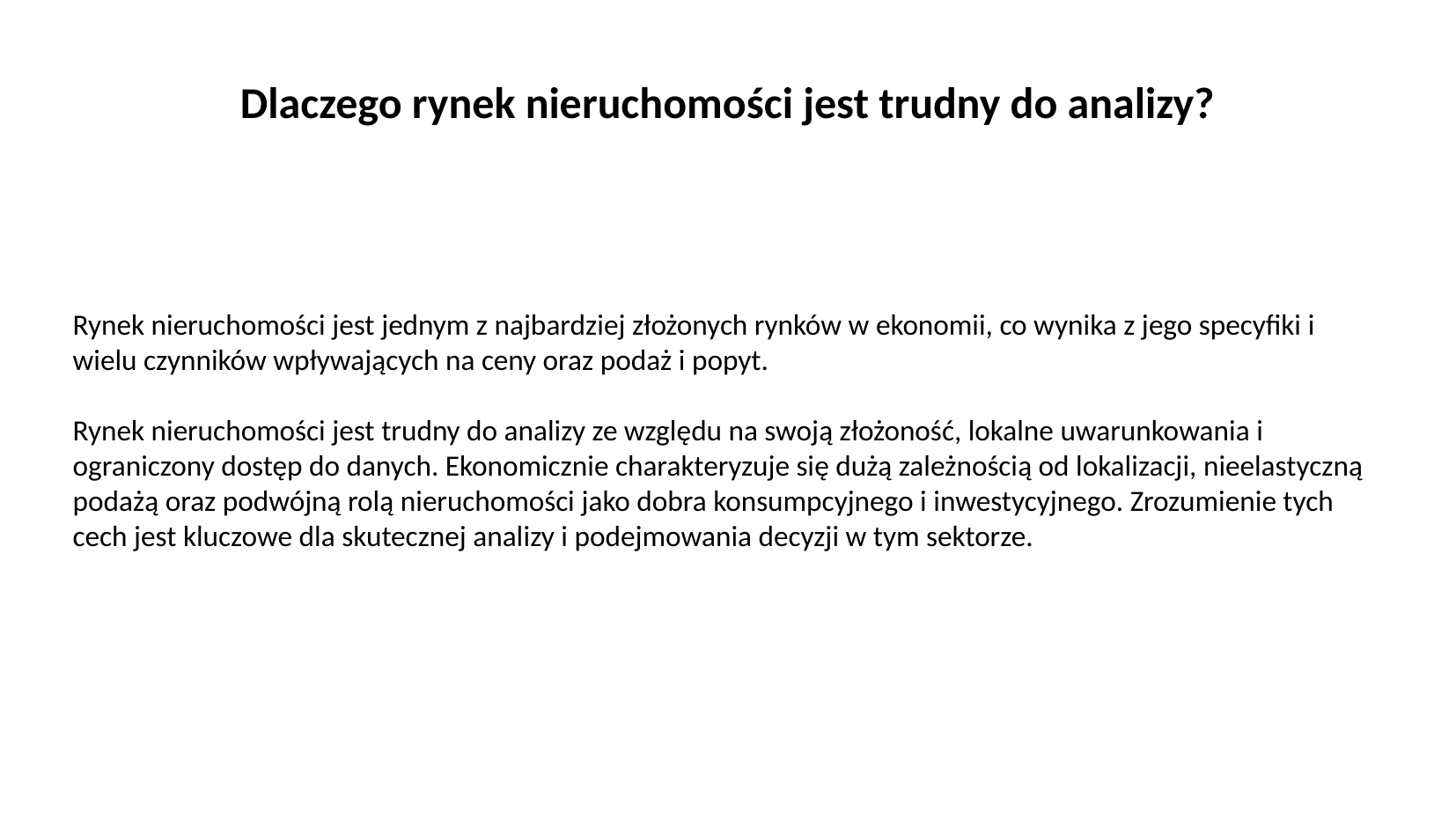

# Dlaczego rynek nieruchomości jest trudny do analizy?
Rynek nieruchomości jest jednym z najbardziej złożonych rynków w ekonomii, co wynika z jego specyfiki i wielu czynników wpływających na ceny oraz podaż i popyt.

Rynek nieruchomości jest trudny do analizy ze względu na swoją złożoność, lokalne uwarunkowania i ograniczony dostęp do danych. Ekonomicznie charakteryzuje się dużą zależnością od lokalizacji, nieelastyczną podażą oraz podwójną rolą nieruchomości jako dobra konsumpcyjnego i inwestycyjnego. Zrozumienie tych cech jest kluczowe dla skutecznej analizy i podejmowania decyzji w tym sektorze.